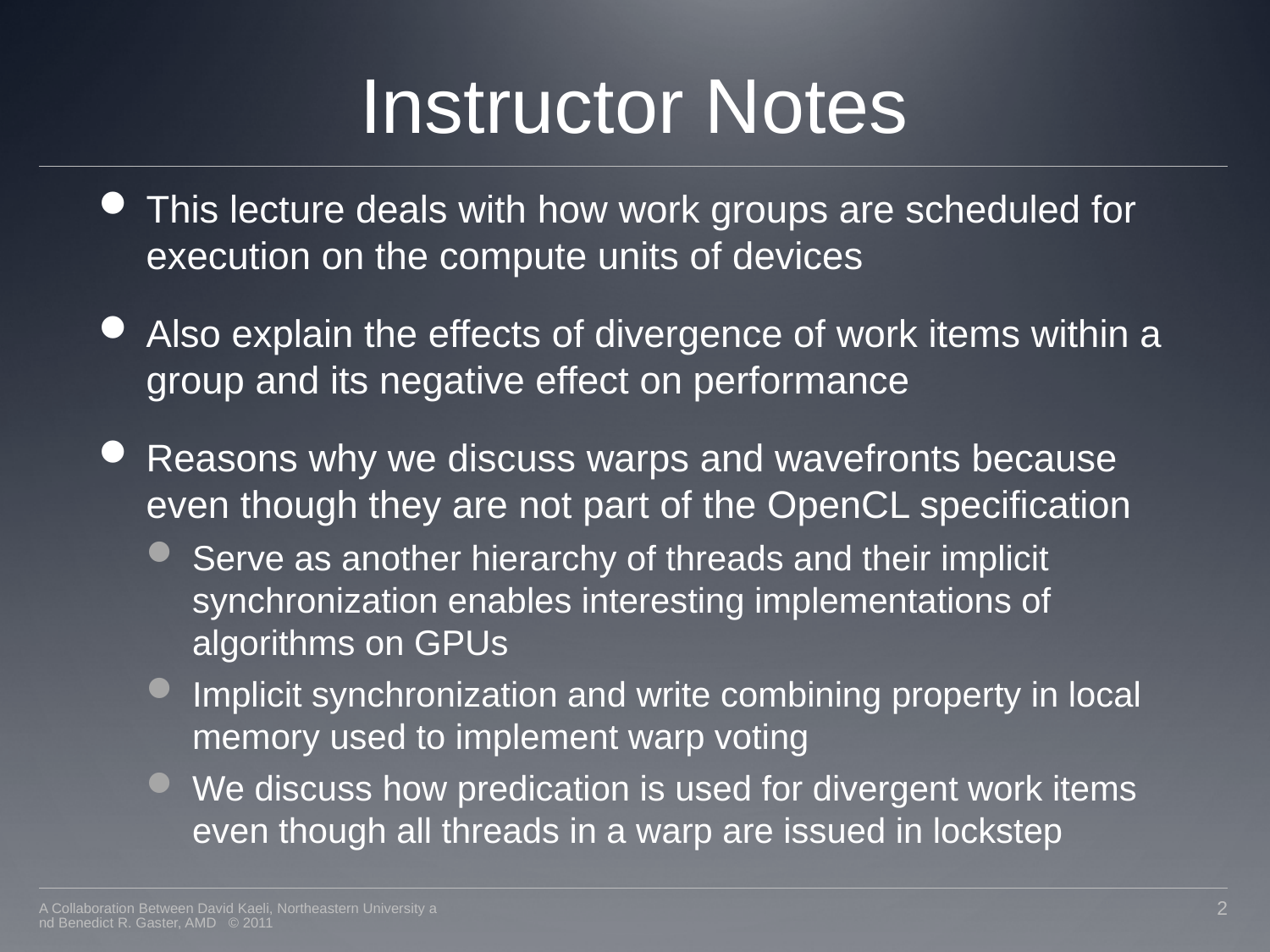

# Instructor Notes
This lecture deals with how work groups are scheduled for execution on the compute units of devices
Also explain the effects of divergence of work items within a group and its negative effect on performance
Reasons why we discuss warps and wavefronts because even though they are not part of the OpenCL specification
Serve as another hierarchy of threads and their implicit synchronization enables interesting implementations of algorithms on GPUs
Implicit synchronization and write combining property in local memory used to implement warp voting
We discuss how predication is used for divergent work items even though all threads in a warp are issued in lockstep

A Collaboration Between David Kaeli, Northeastern University and Benedict R. Gaster, AMD   © 2011
2